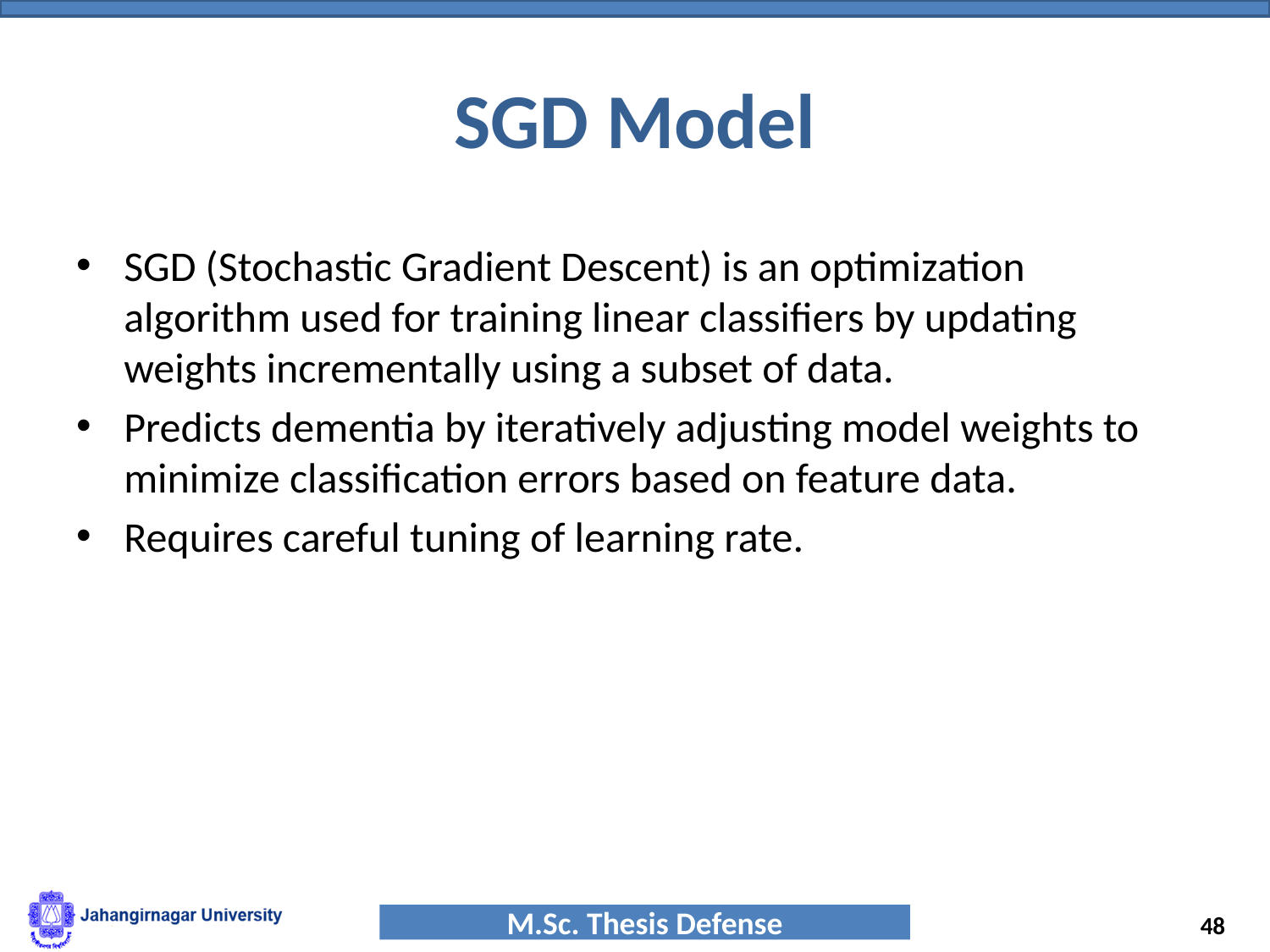

# SGD Model
SGD (Stochastic Gradient Descent) is an optimization algorithm used for training linear classifiers by updating weights incrementally using a subset of data.
Predicts dementia by iteratively adjusting model weights to minimize classification errors based on feature data.
Requires careful tuning of learning rate.
48